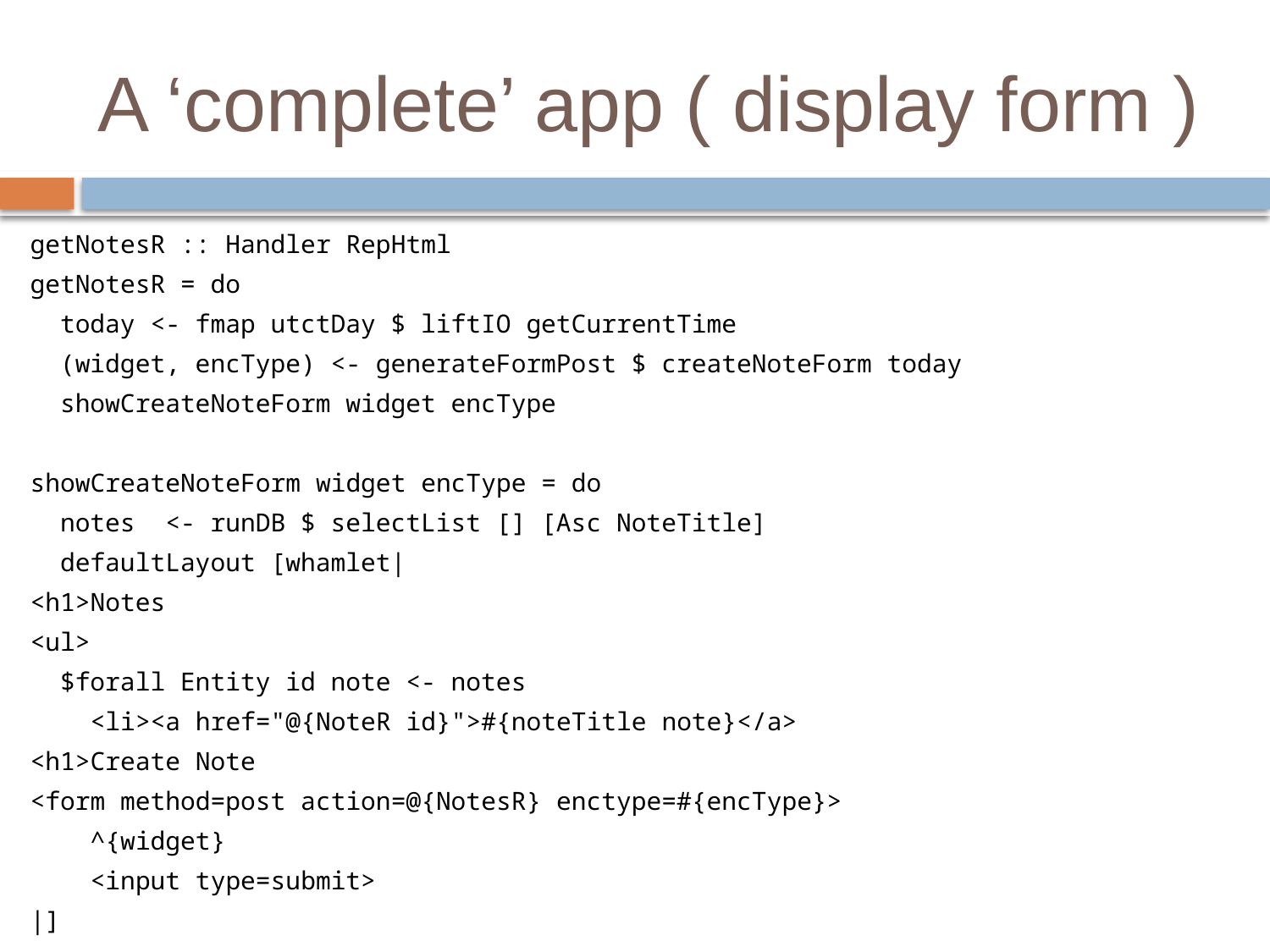

# A ‘complete’ app ( display form )
getNotesR :: Handler RepHtml
getNotesR = do
  today <- fmap utctDay $ liftIO getCurrentTime
  (widget, encType) <- generateFormPost $ createNoteForm today
  showCreateNoteForm widget encType

showCreateNoteForm widget encType = do
  notes  <- runDB $ selectList [] [Asc NoteTitle]
  defaultLayout [whamlet|
<h1>Notes
<ul>
  $forall Entity id note <- notes
    <li><a href="@{NoteR id}">#{noteTitle note}</a>
<h1>Create Note
<form method=post action=@{NotesR} enctype=#{encType}>
    ^{widget}
    <input type=submit>
|]